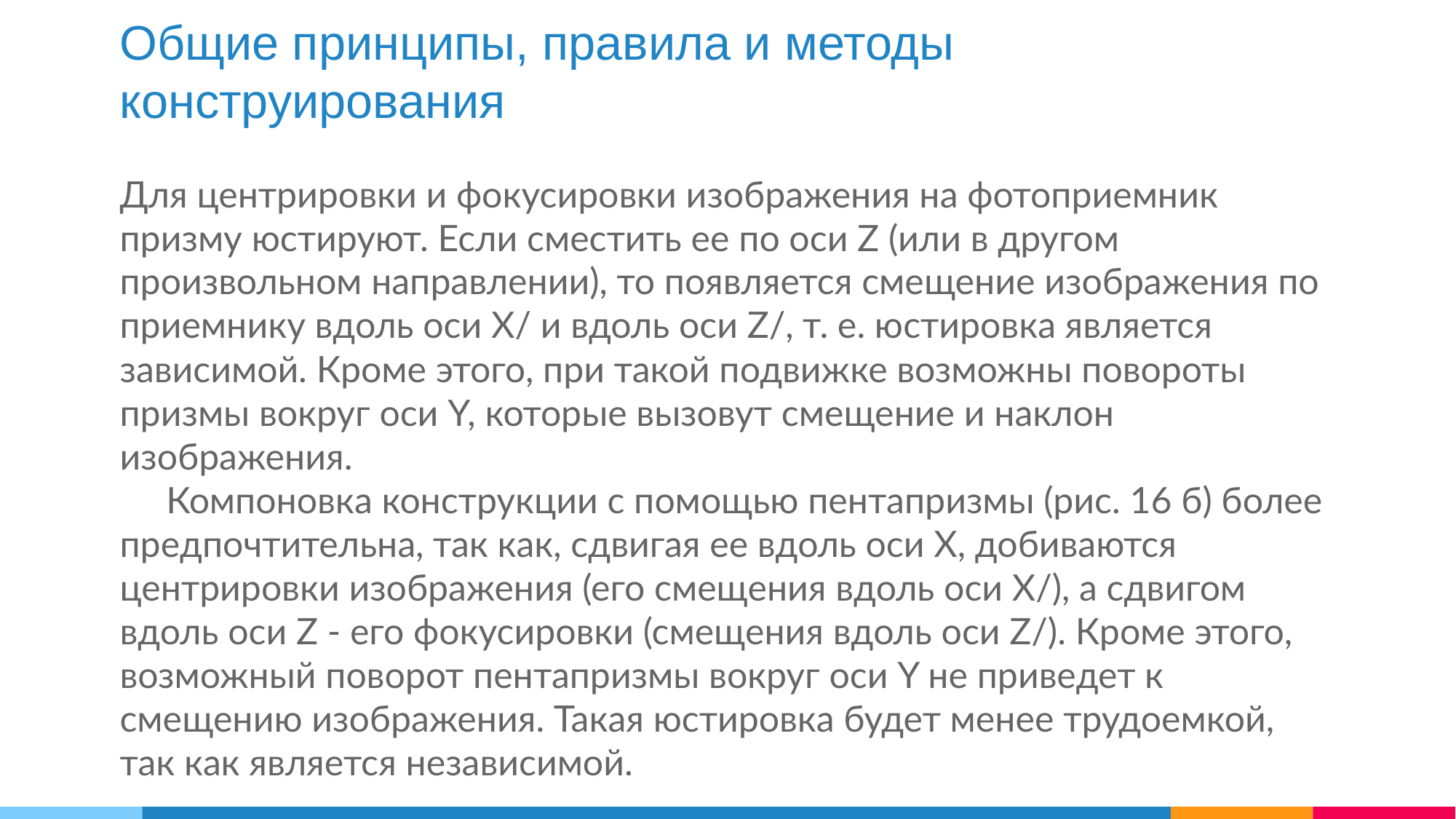

Общие принципы, правила и методы конструирования
Для центрировки и фокусировки изображения на фотоприемник призму юстируют. Если сместить ее по оси Z (или в другом произвольном направлении), то появляется смещение изображения по приемнику вдоль оси X/ и вдоль оси Z/, т. е. юстировка является зависимой. Кроме этого, при такой подвижке возможны повороты призмы вокруг оси Y, которые вызовут смещение и наклон изображения.
     Компоновка конструкции с помощью пентапризмы (рис. 16 б) более предпочтительна, так как, сдвигая ее вдоль оси X, добиваются центрировки изображения (его смещения вдоль оси X/), а сдвигом вдоль оси Z - его фокусировки (смещения вдоль оси Z/). Кроме этого, возможный поворот пентапризмы вокруг оси Y не приведет к смещению изображения. Такая юстировка будет менее трудоемкой, так как является независимой.